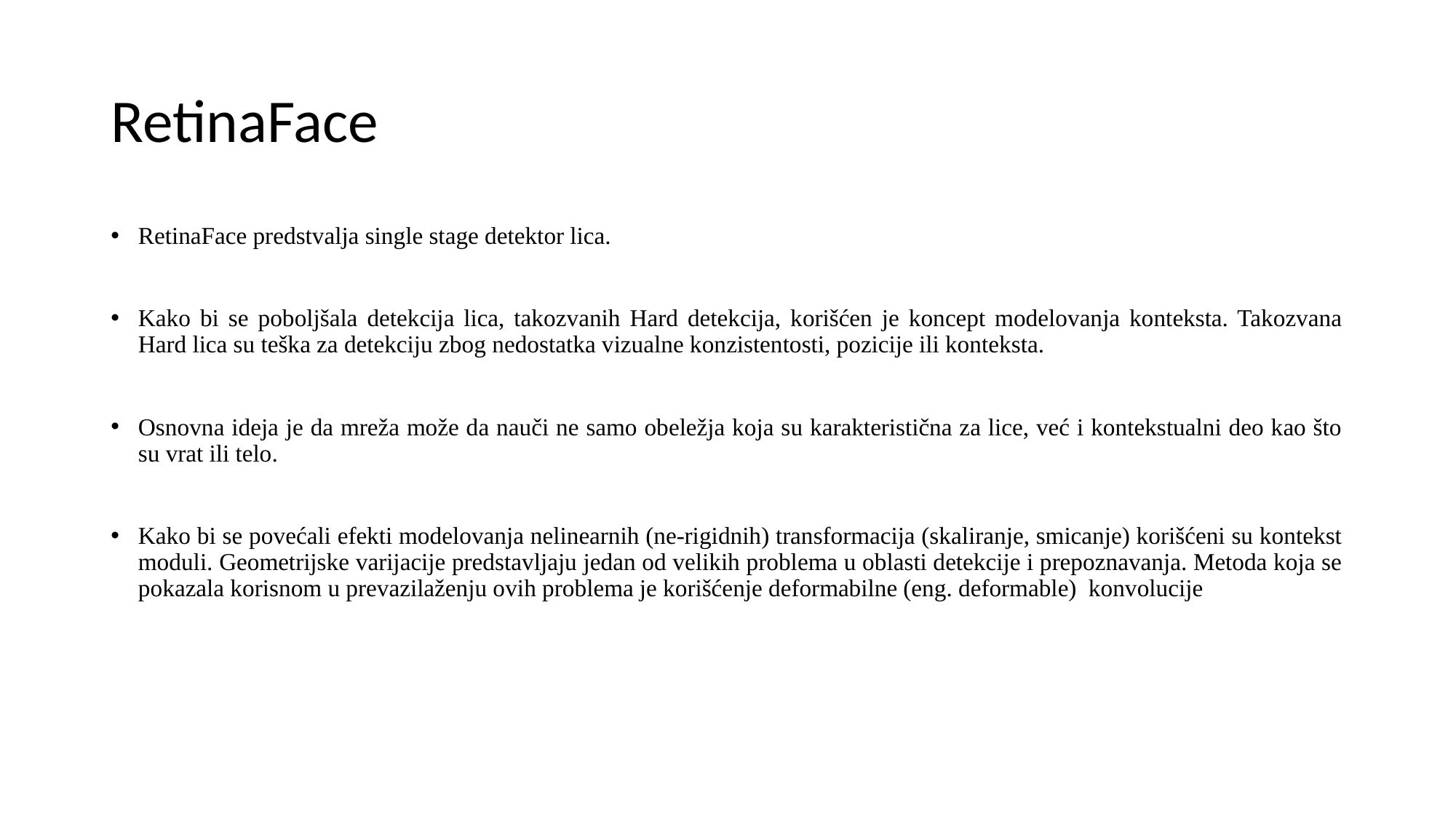

# RetinaFace
RetinaFace predstvalja single stage detektor lica.

Kako bi se poboljšala detekcija lica, takozvanih Hard detekcija, korišćen je koncept modelovanja konteksta. Takozvana Hard lica su teška za detekciju zbog nedostatka vizualne konzistentosti, pozicije ili konteksta.

Osnovna ideja je da mreža može da nauči ne samo obeležja koja su karakteristična za lice, već i kontekstualni deo kao što su vrat ili telo.

Kako bi se povećali efekti modelovanja nelinearnih (ne-rigidnih) transformacija (skaliranje, smicanje) korišćeni su kontekst moduli. Geometrijske varijacije predstavljaju jedan od velikih problema u oblasti detekcije i prepoznavanja. Metoda koja se pokazala korisnom u prevazilaženju ovih problema je korišćenje deformabilne (eng. deformable)  konvolucije